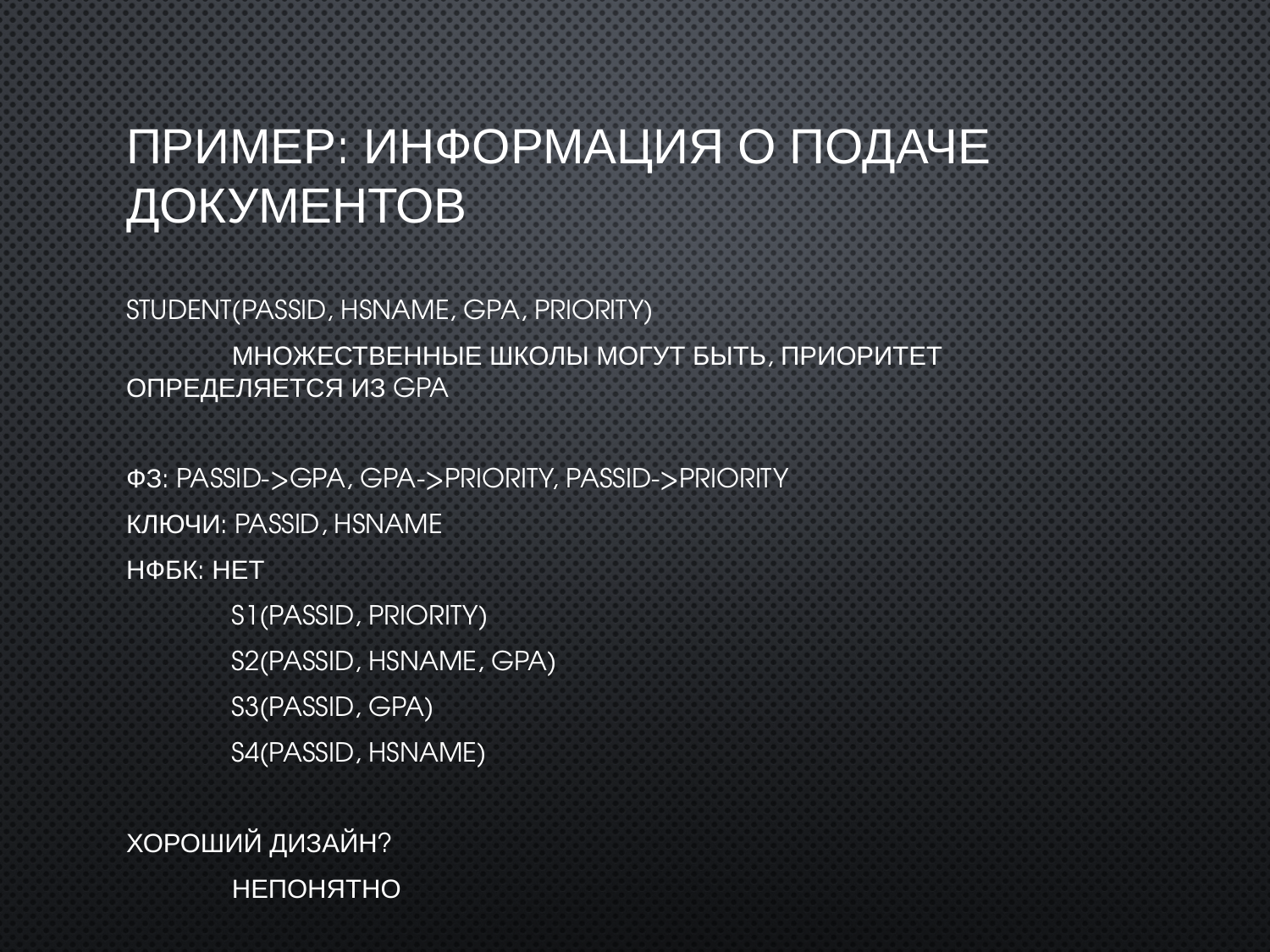

# Пример: Информация о подаче документов
Student(passID, HSname, GPA, priority)
	Множественные школы могут быть, приоритет определяется из GPA

ФЗ: passID->GPA, GPA->priority, passID->priority
Ключи: passID, HSname
НФБК: Нет
	S1(passID, priority)
	S2(passID, HSname, GPA)
		S3(passID, GPA)
		S4(passID, HSname)

Хороший дизайн?
	Непонятно